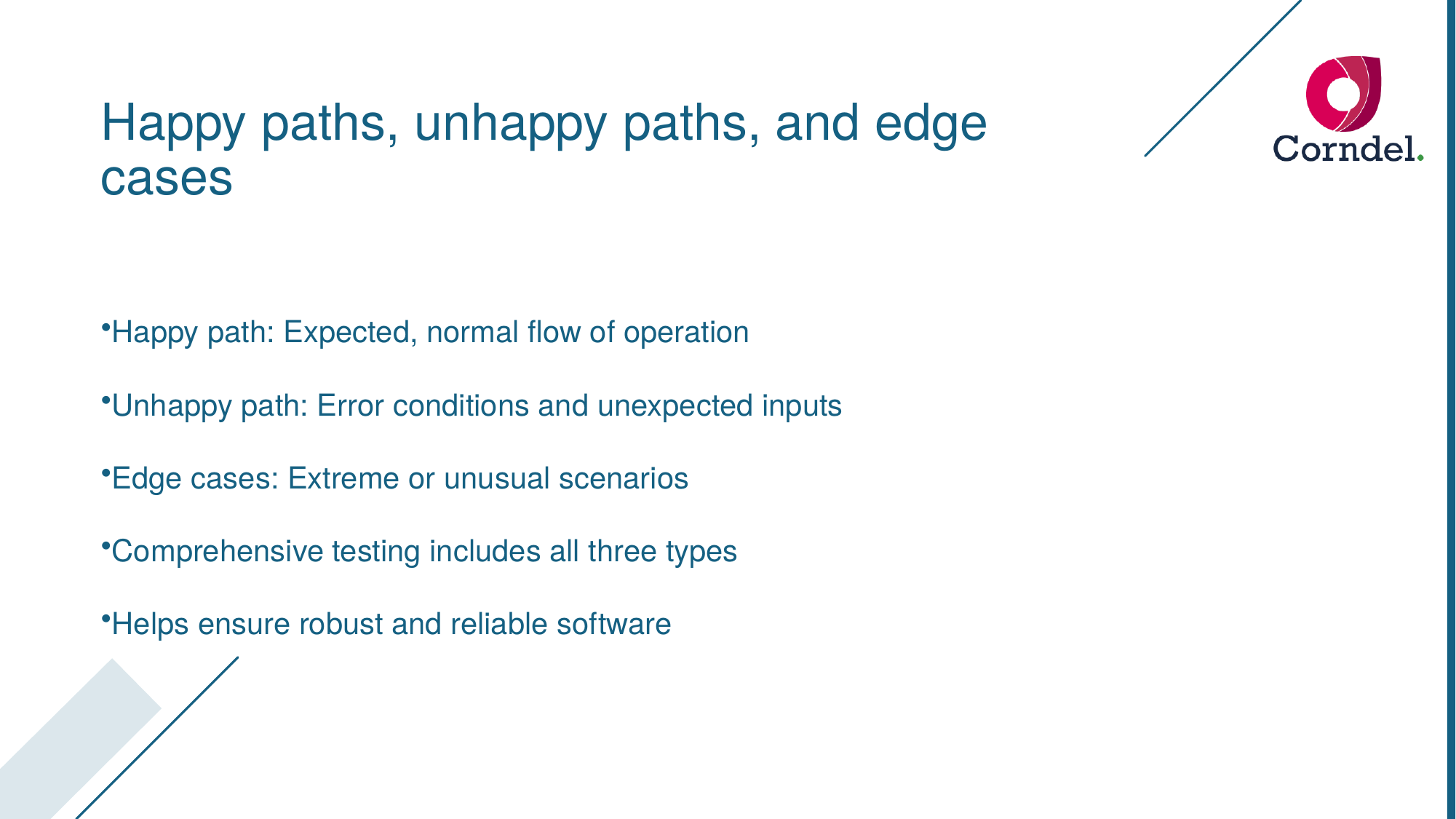

Happy paths, unhappy paths, and edge cases

Happy path: Expected, normal flow of operation
Unhappy path: Error conditions and unexpected inputs
Edge cases: Extreme or unusual scenarios
Comprehensive testing includes all three types
Helps ensure robust and reliable software